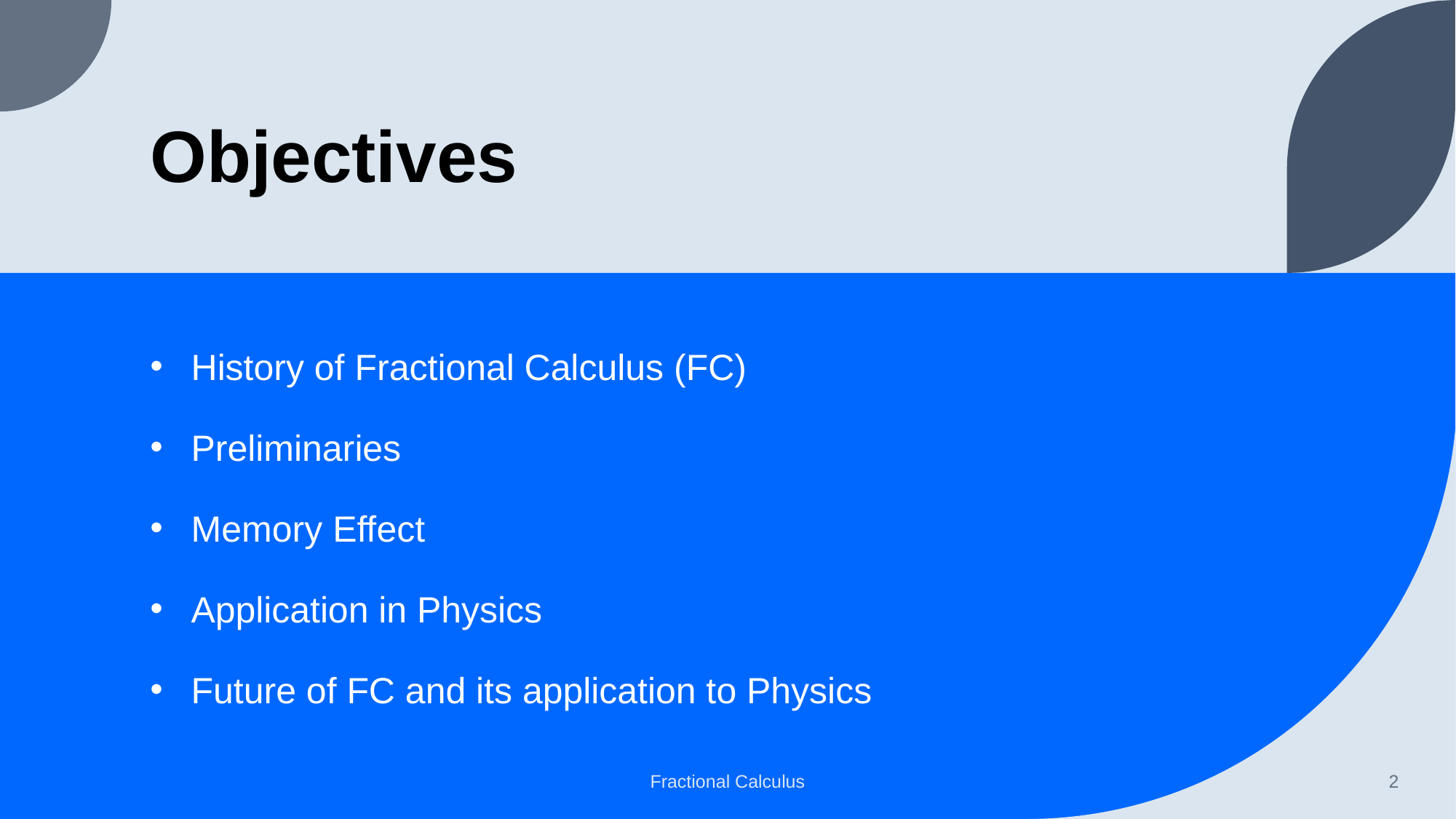

# Objectives
History of Fractional Calculus (FC)
Preliminaries
Memory Effect
Application in Physics
Future of FC and its application to Physics
Fractional Calculus
2